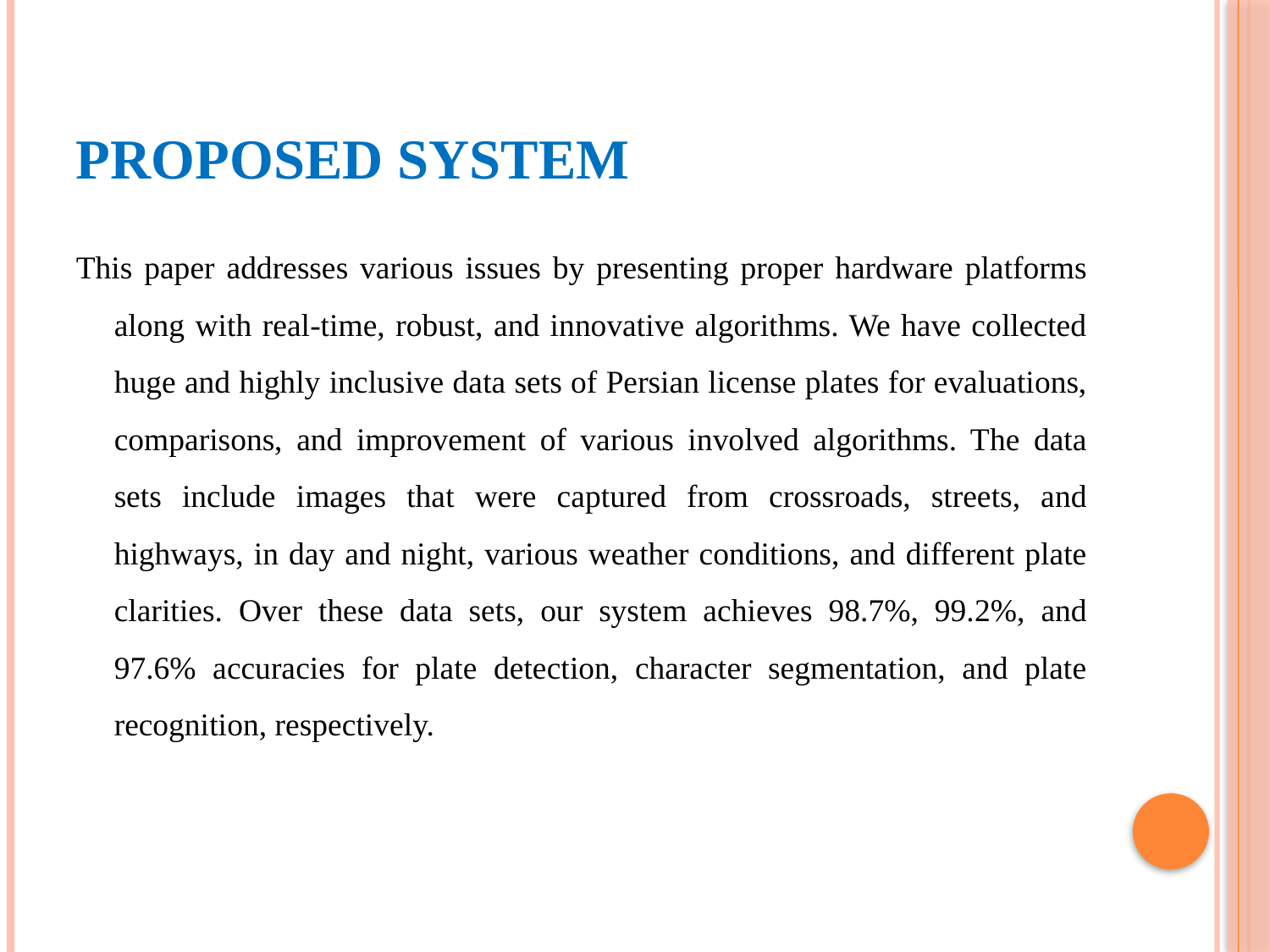

# Proposed System
This paper addresses various issues by presenting proper hardware platforms along with real-time, robust, and innovative algorithms. We have collected huge and highly inclusive data sets of Persian license plates for evaluations, comparisons, and improvement of various involved algorithms. The data sets include images that were captured from crossroads, streets, and highways, in day and night, various weather conditions, and different plate clarities. Over these data sets, our system achieves 98.7%, 99.2%, and 97.6% accuracies for plate detection, character segmentation, and plate recognition, respectively.